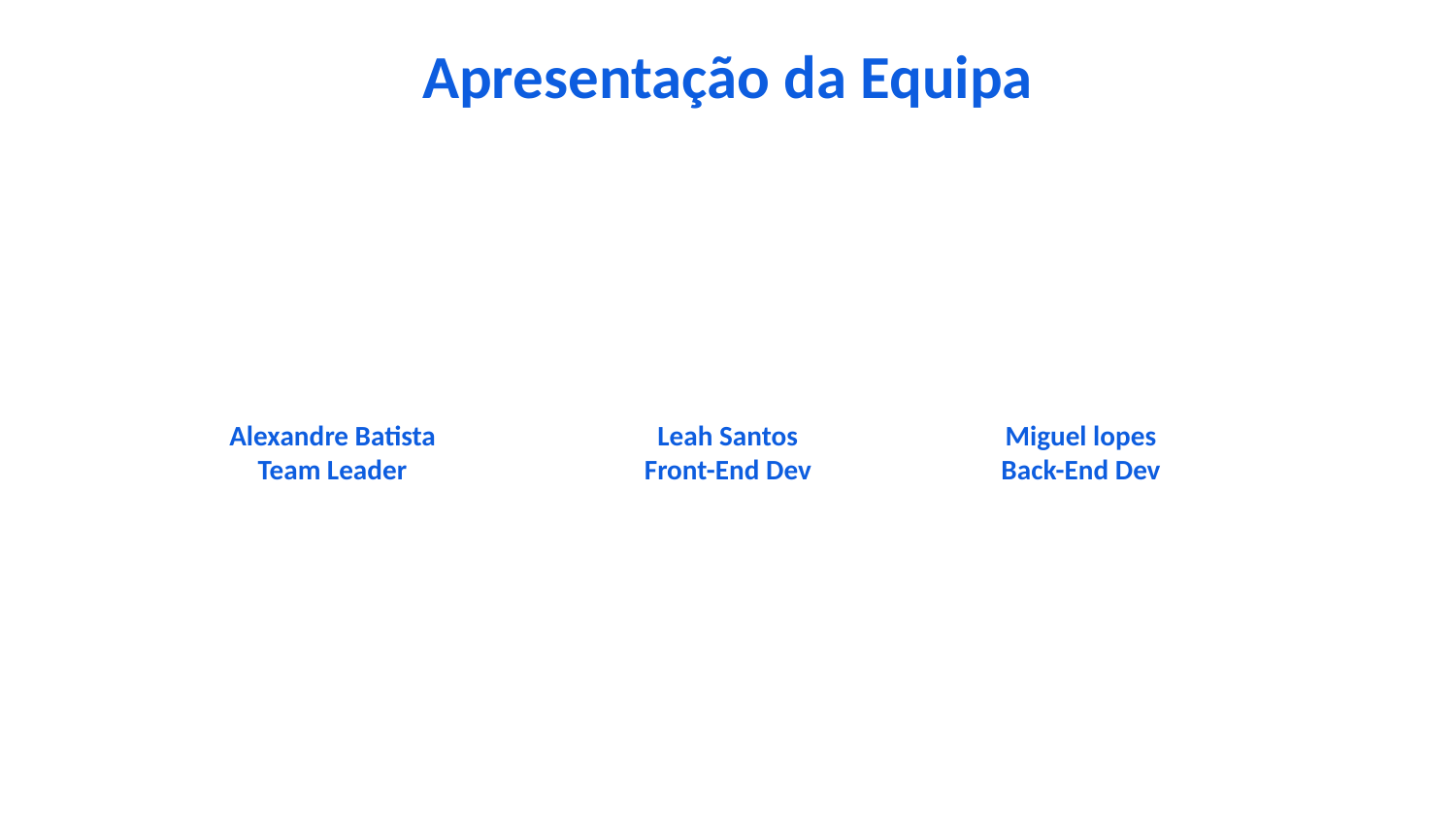

# Apresentação da Equipa

Alexandre Batista
Team Leader
Leah Santos
Front-End Dev
Miguel lopes
Back-End Dev